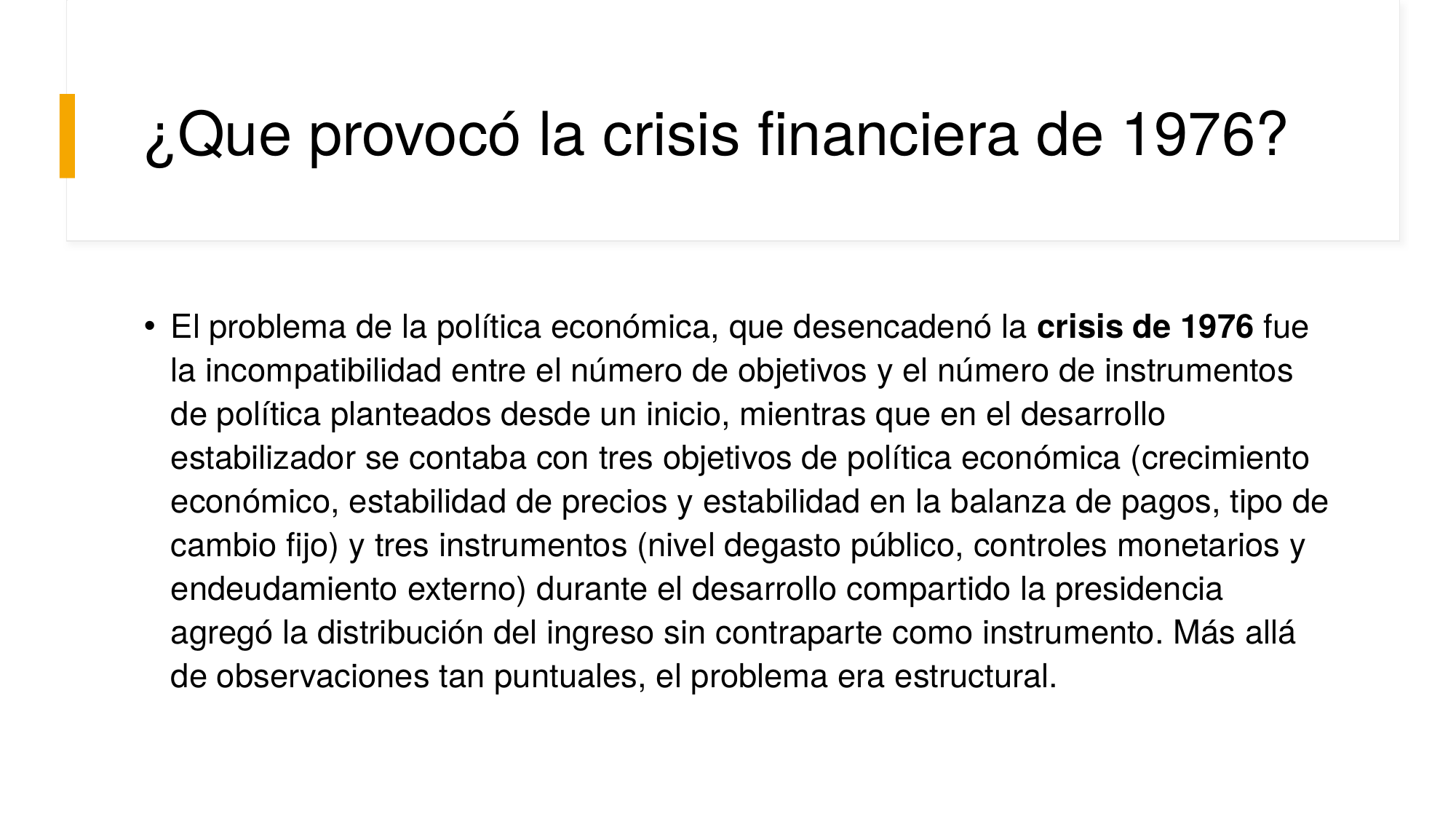

# ¿Que provocó la crisis financiera de 1976?
El problema de la política económica, que desencadenó la crisis de 1976 fue la incompatibilidad entre el número de objetivos y el número de instrumentos de política planteados desde un inicio, mientras que en el desarrollo estabilizador se contaba con tres objetivos de política económica (crecimiento económico, estabilidad de precios y estabilidad en la balanza de pagos, tipo de cambio fijo) y tres instrumentos (nivel degasto público, controles monetarios y endeudamiento externo) durante el desarrollo compartido la presidencia agregó la distribución del ingreso sin contraparte como instrumento. Más allá de observaciones tan puntuales, el problema era estructural.